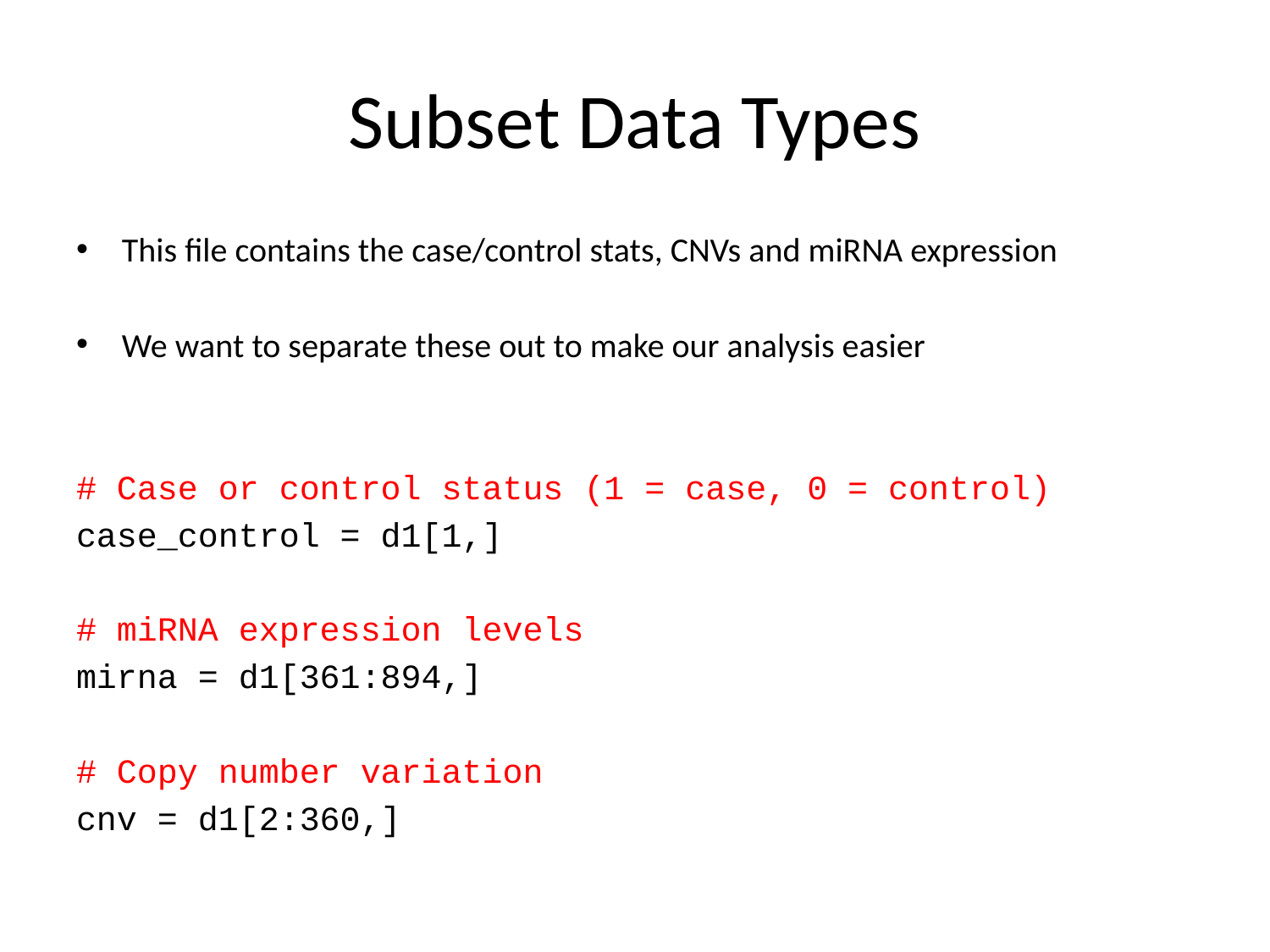

# Subset Data Types
This file contains the case/control stats, CNVs and miRNA expression

We want to separate these out to make our analysis easier

# Case or control status (1 = case, 0 = control)
case_control = d1[1,]

# miRNA expression levels
mirna = d1[361:894,]

# Copy number variation
cnv = d1[2:360,]